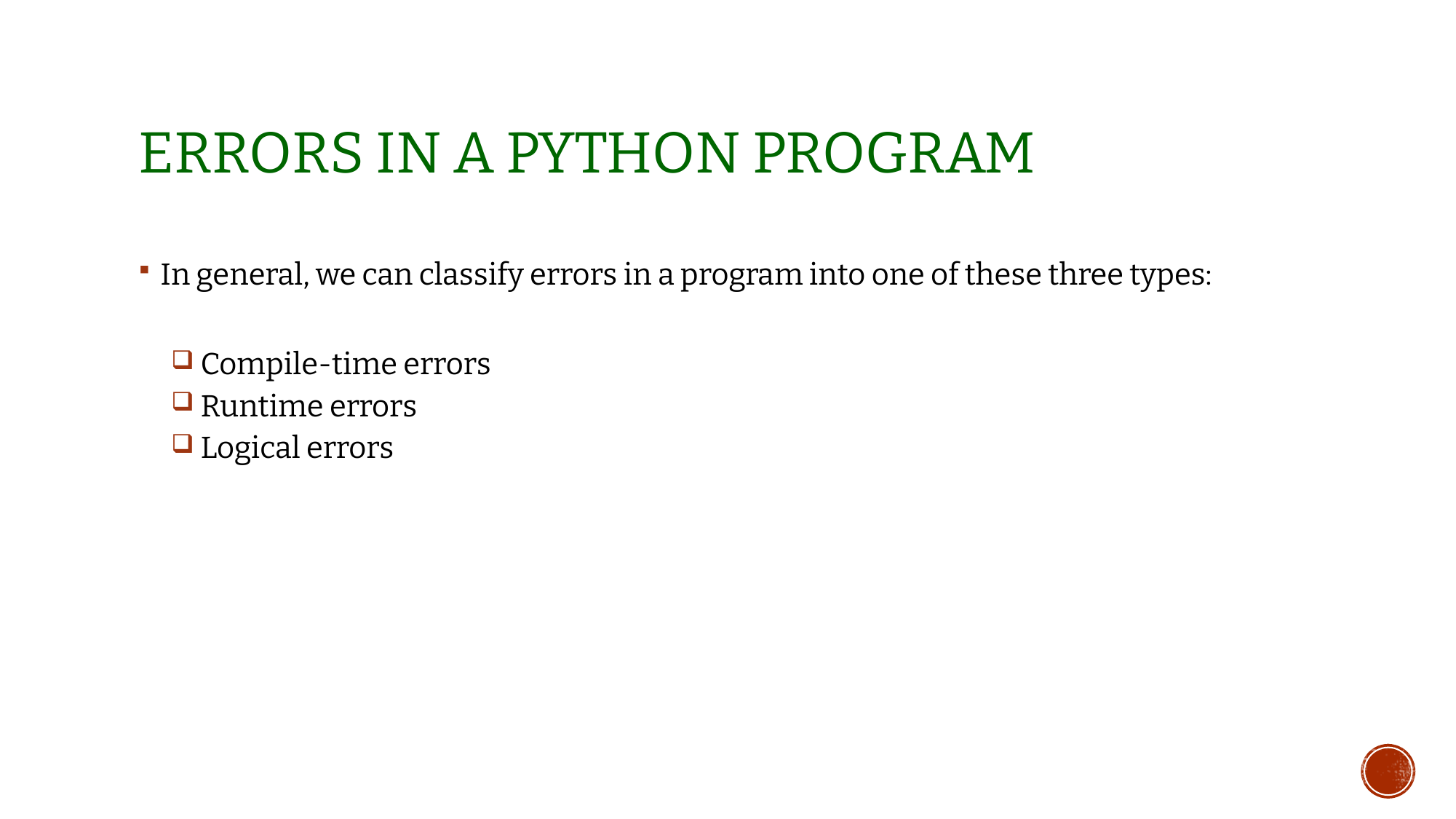

# Errors in a Python Program
In general, we can classify errors in a program into one of these three types:

 Compile-time errors
 Runtime errors
 Logical errors